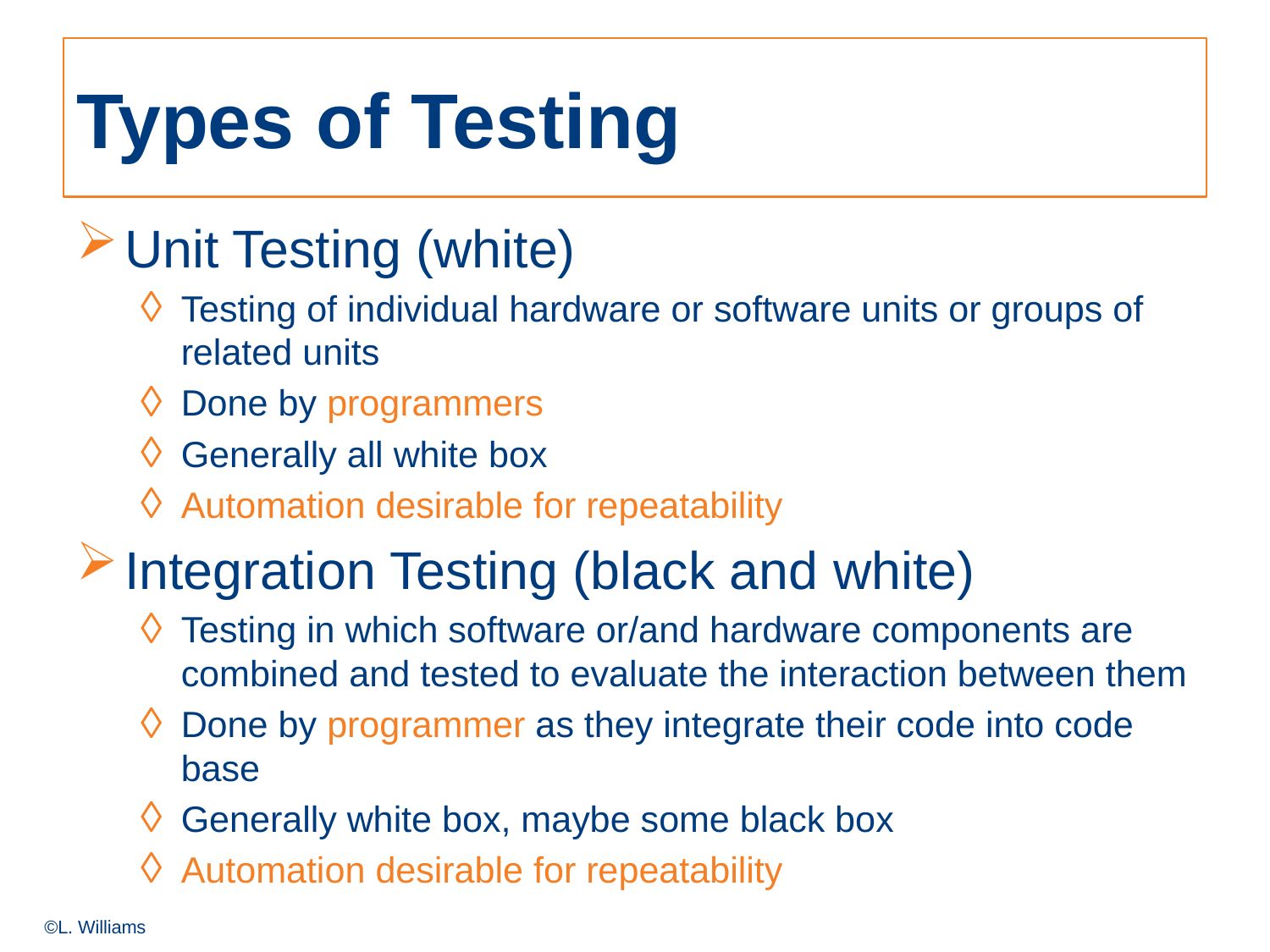

# Types of Testing
Unit Testing (white)
Testing of individual hardware or software units or groups of related units
Done by programmers
Generally all white box
Automation desirable for repeatability
Integration Testing (black and white)
Testing in which software or/and hardware components are combined and tested to evaluate the interaction between them
Done by programmer as they integrate their code into code base
Generally white box, maybe some black box
Automation desirable for repeatability
©L. Williams